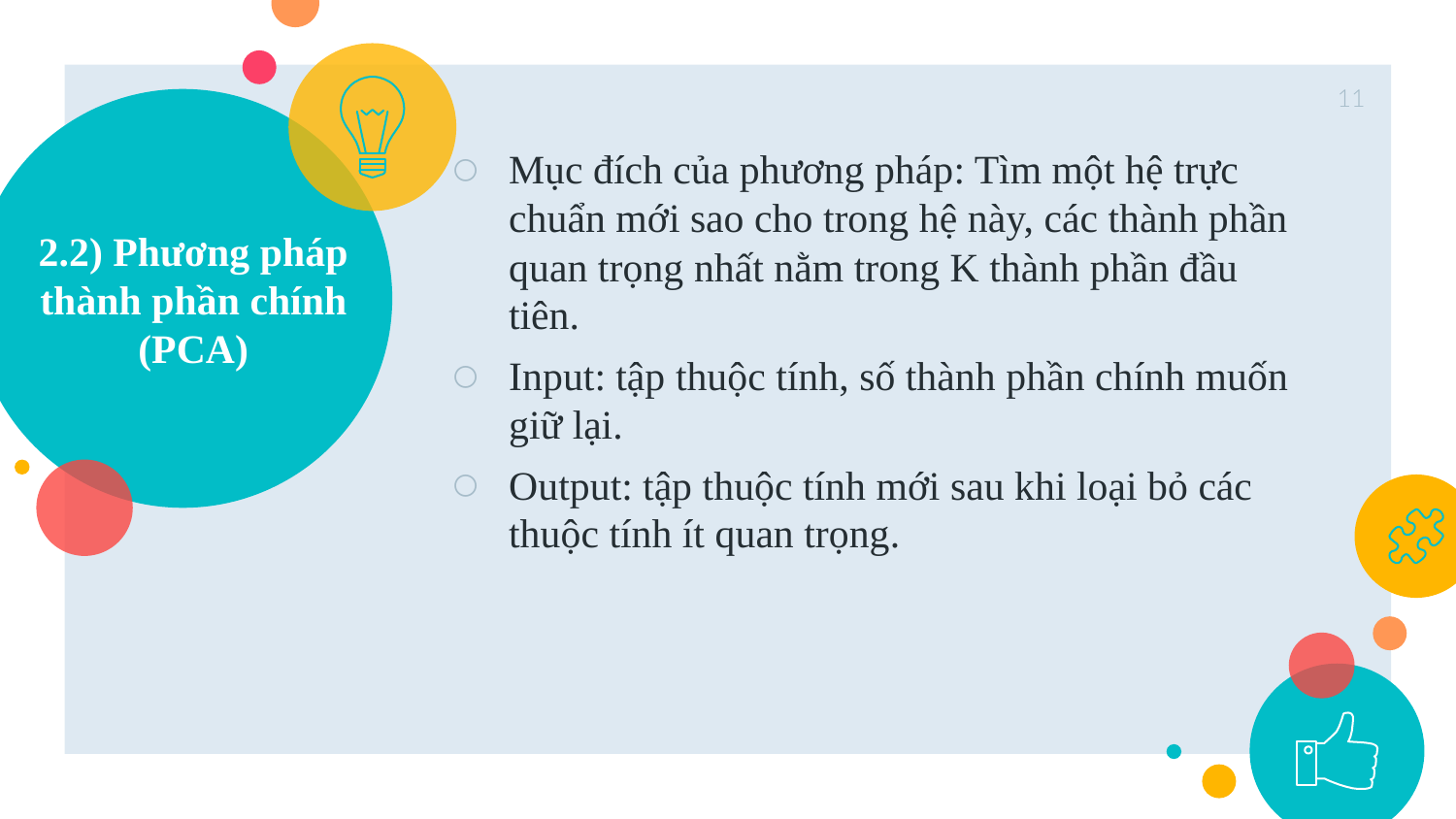

11
# 2.2) Phương pháp thành phần chính (PCA)
Mục đích của phương pháp: Tìm một hệ trực chuẩn mới sao cho trong hệ này, các thành phần quan trọng nhất nằm trong K thành phần đầu tiên.
Input: tập thuộc tính, số thành phần chính muốn giữ lại.
Output: tập thuộc tính mới sau khi loại bỏ các thuộc tính ít quan trọng.